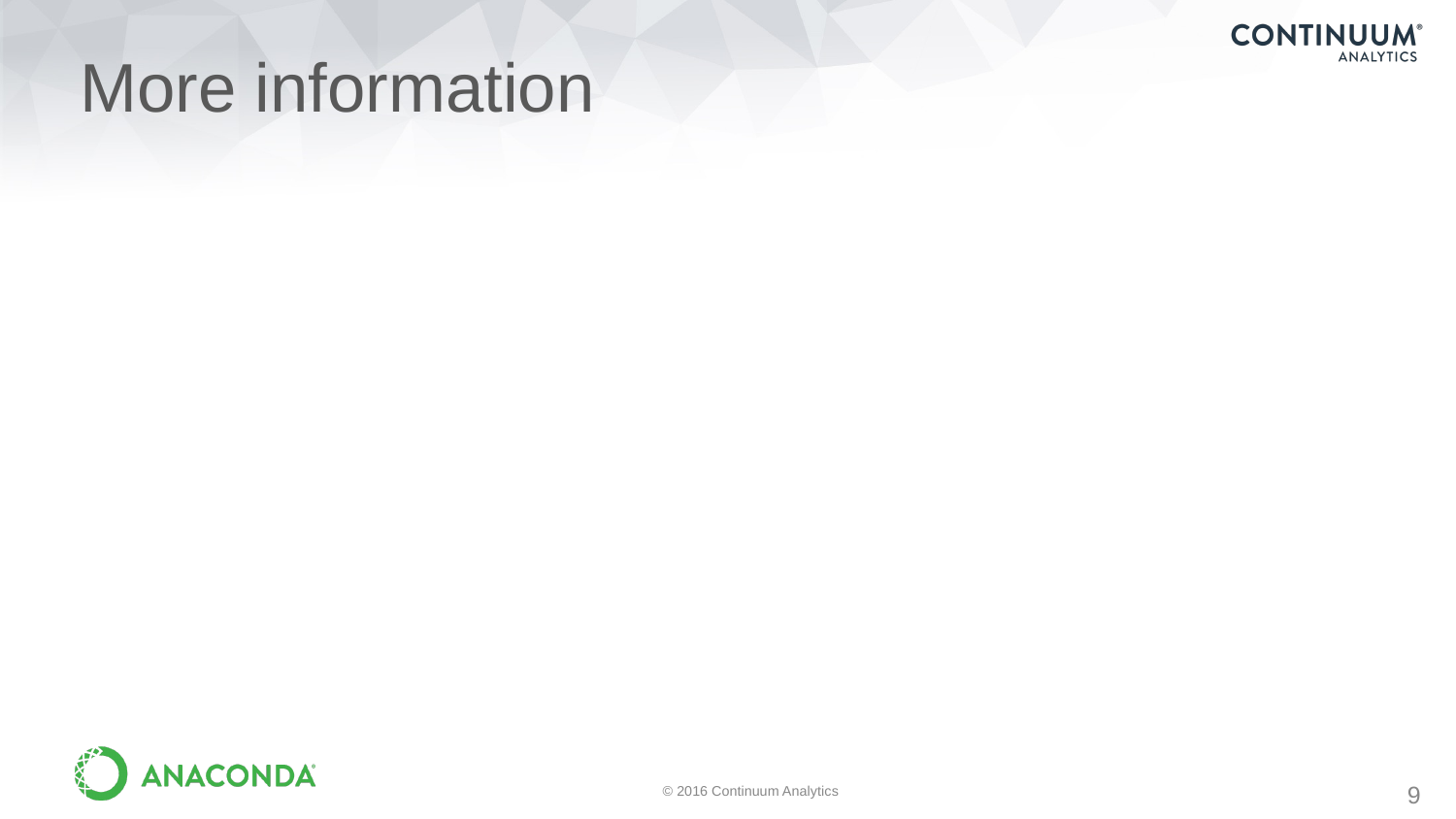

# More information

9
© 2016 Continuum Analytics